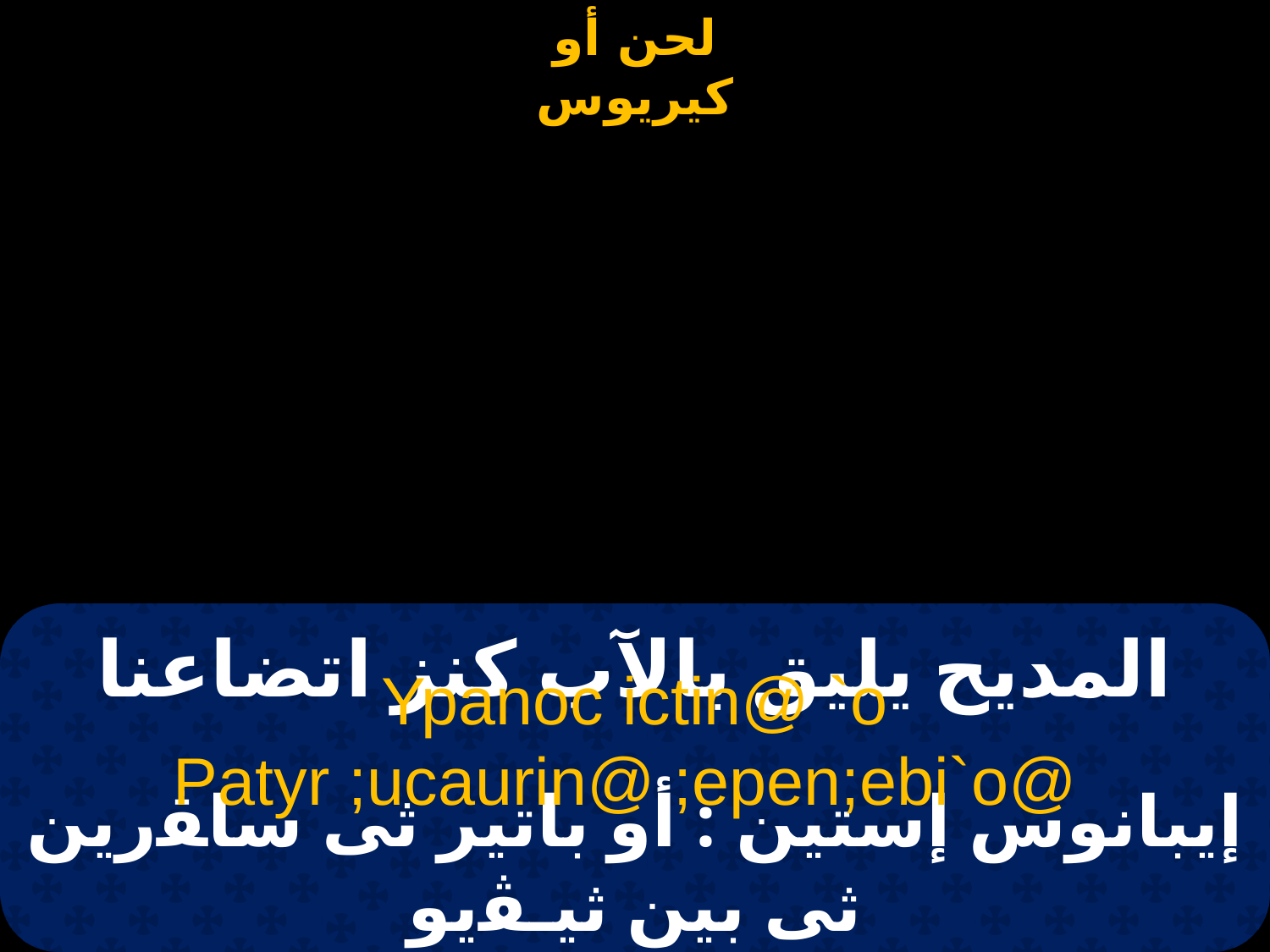

|  |  |  |
| --- | --- | --- |
# المديح يليق بالآب كنز اتضاعنا
Ypanoc ictin@ `o Patyr ;ucaurin@ ;epen;ebi`o@
إيبانوس إستين : أو باتير ثى ساﭭرين ثى بين ثيـﭭيو